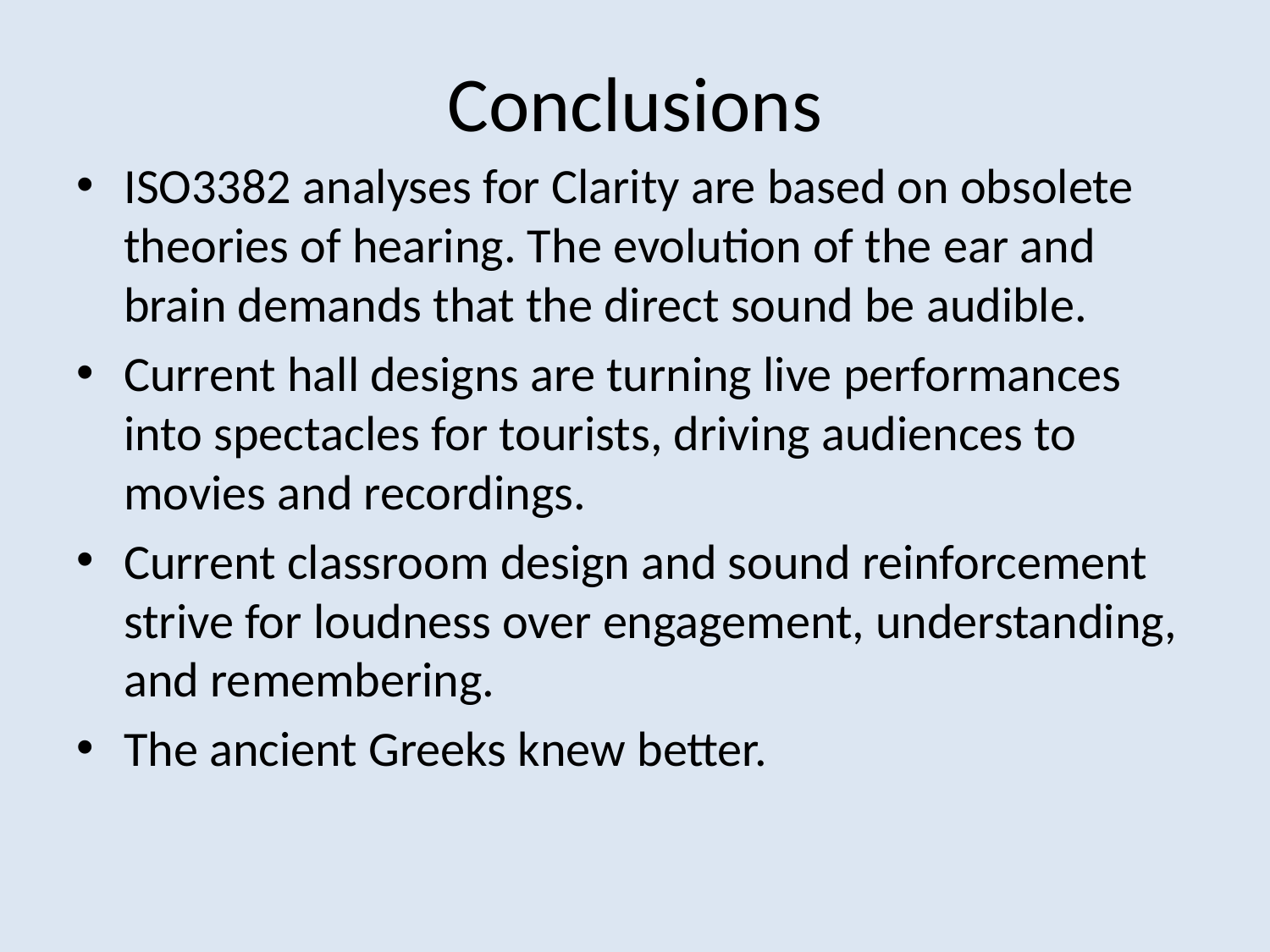

# Conclusions
ISO3382 analyses for Clarity are based on obsolete theories of hearing. The evolution of the ear and brain demands that the direct sound be audible.
Current hall designs are turning live performances into spectacles for tourists, driving audiences to movies and recordings.
Current classroom design and sound reinforcement strive for loudness over engagement, understanding, and remembering.
The ancient Greeks knew better.